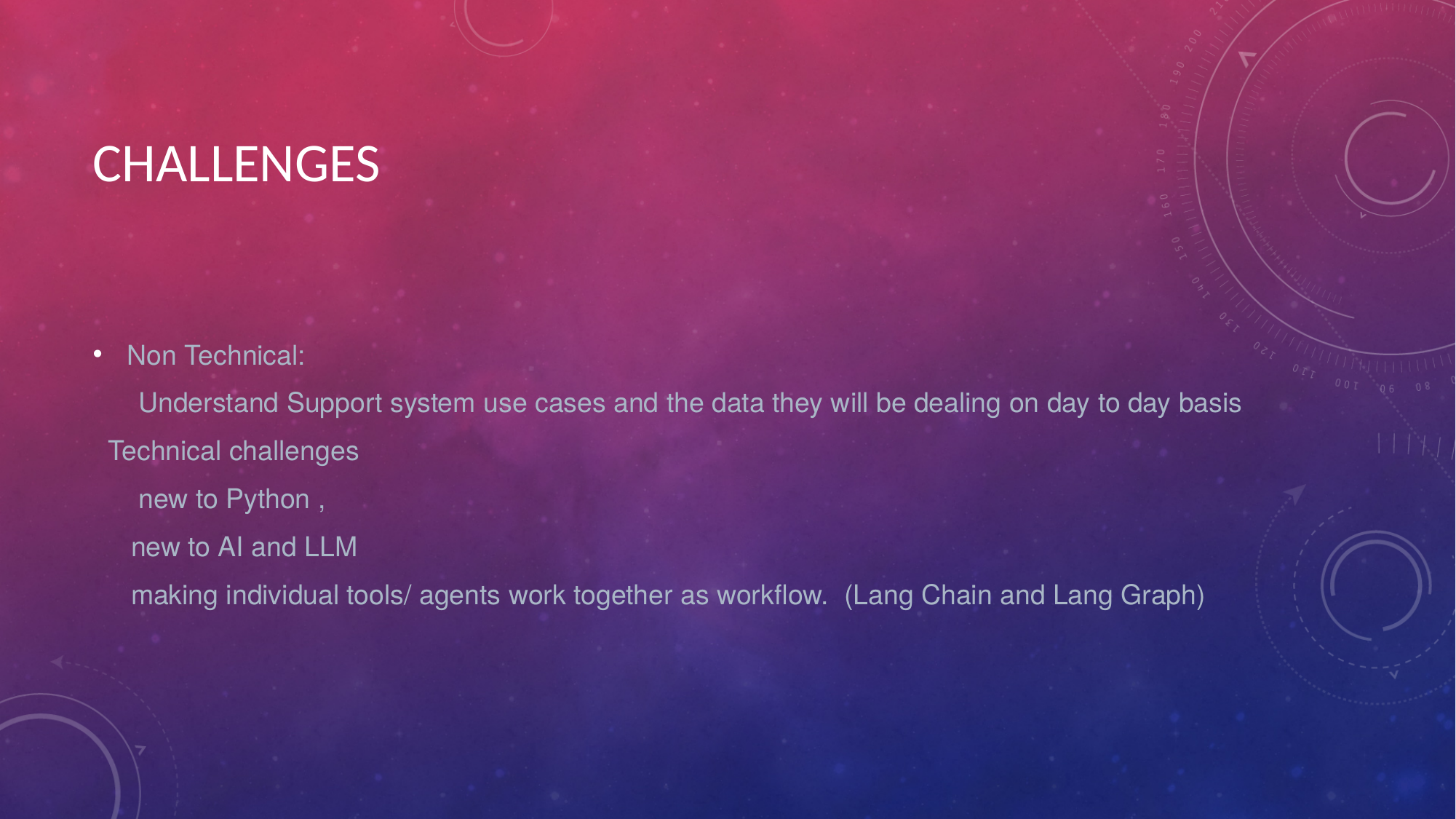

# CHALLENGES
Non Technical:
      Understand Support system use cases and the data they will be dealing on day to day basis
  Technical challenges
      new to Python ,
     new to AI and LLM
     making individual tools/ agents work together as workflow.  (Lang Chain and Lang Graph)